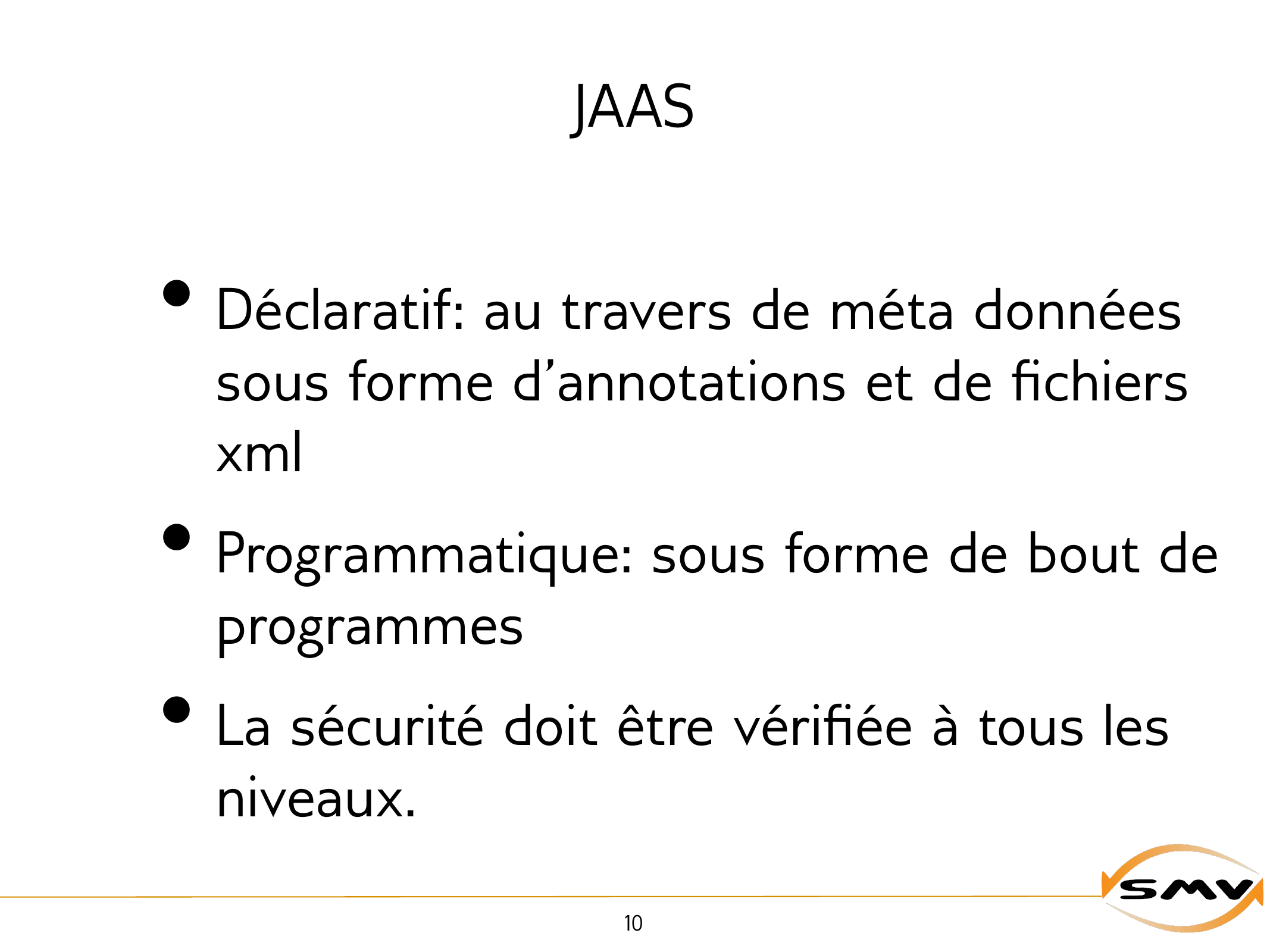

# JAAS
Déclaratif: au travers de méta données sous forme d’annotations et de fichiers xml
Programmatique: sous forme de bout de programmes
La sécurité doit être vérifiée à tous les niveaux.
10